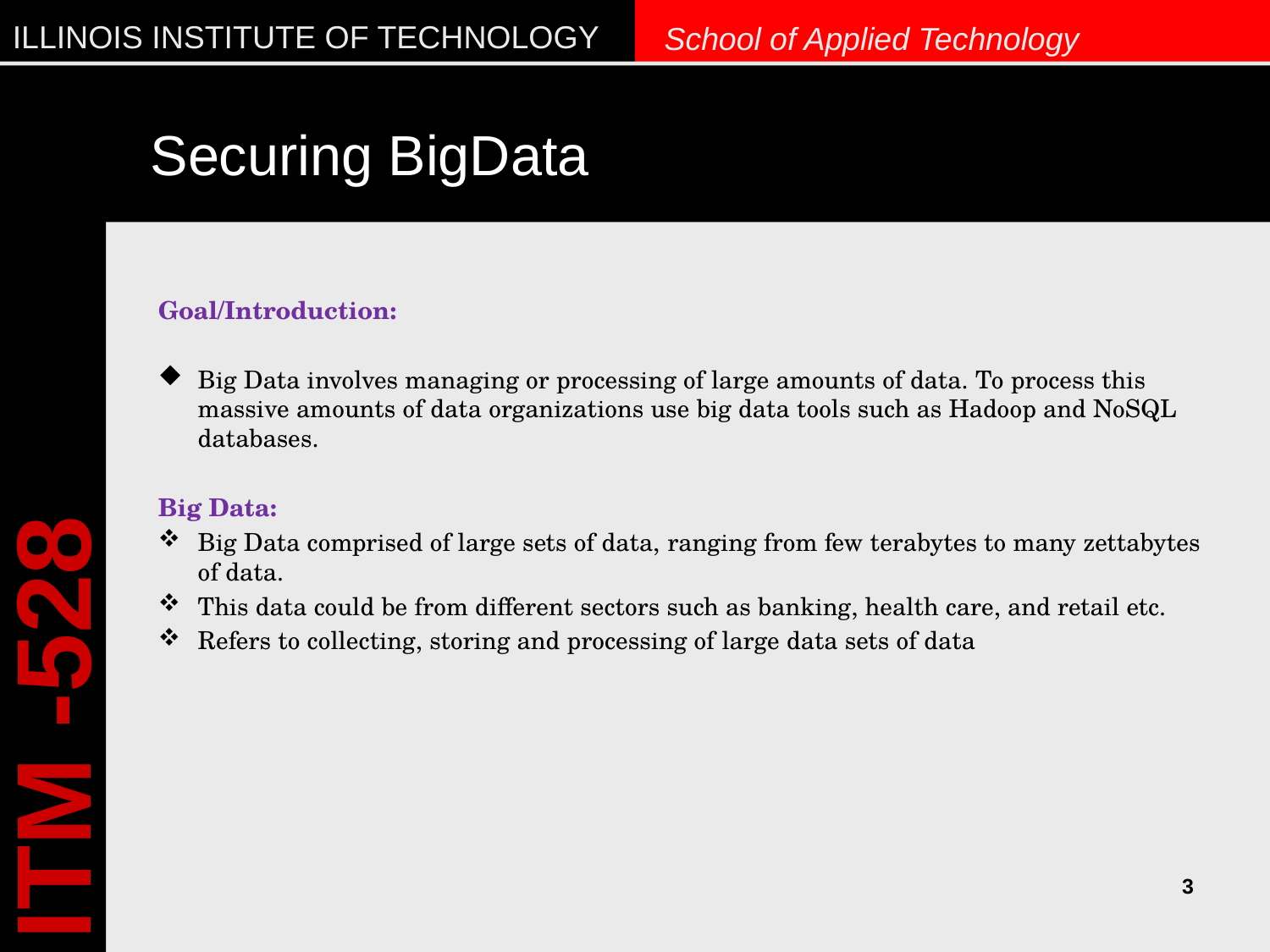

# Securing BigData

Goal/Introduction:

Big Data involves managing or processing of large amounts of data. To process this massive amounts of data organizations use big data tools such as Hadoop and NoSQL databases.

Big Data:
Big Data comprised of large sets of data, ranging from few terabytes to many zettabytes of data.
This data could be from different sectors such as banking, health care, and retail etc.
Refers to collecting, storing and processing of large data sets of data

3